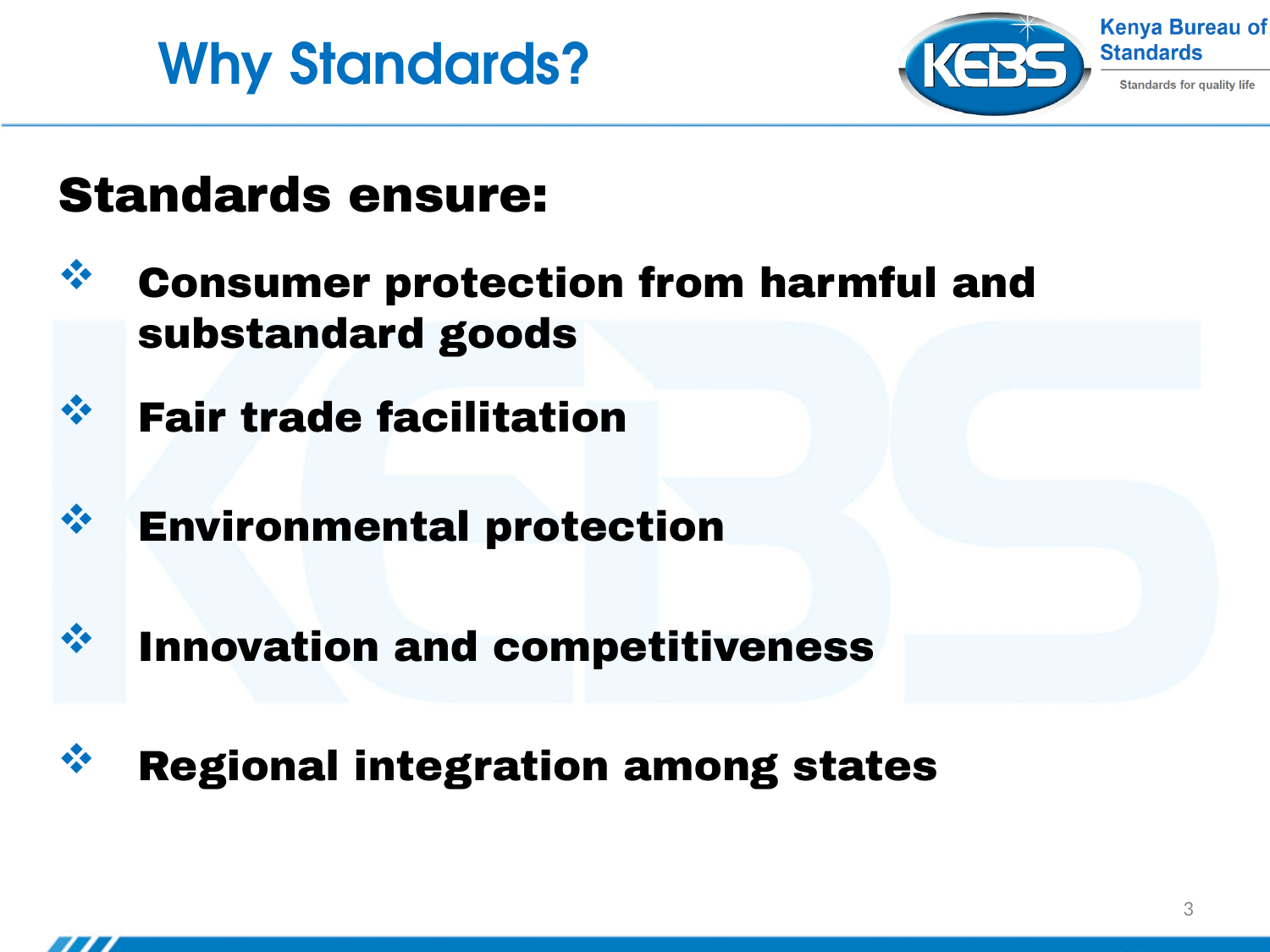

# Why Standards?
Standards ensure:

Consumer protection from harmful and substandard goods

Fair trade facilitation

Environmental protection

Innovation and competitiveness

Regional integration among states

3